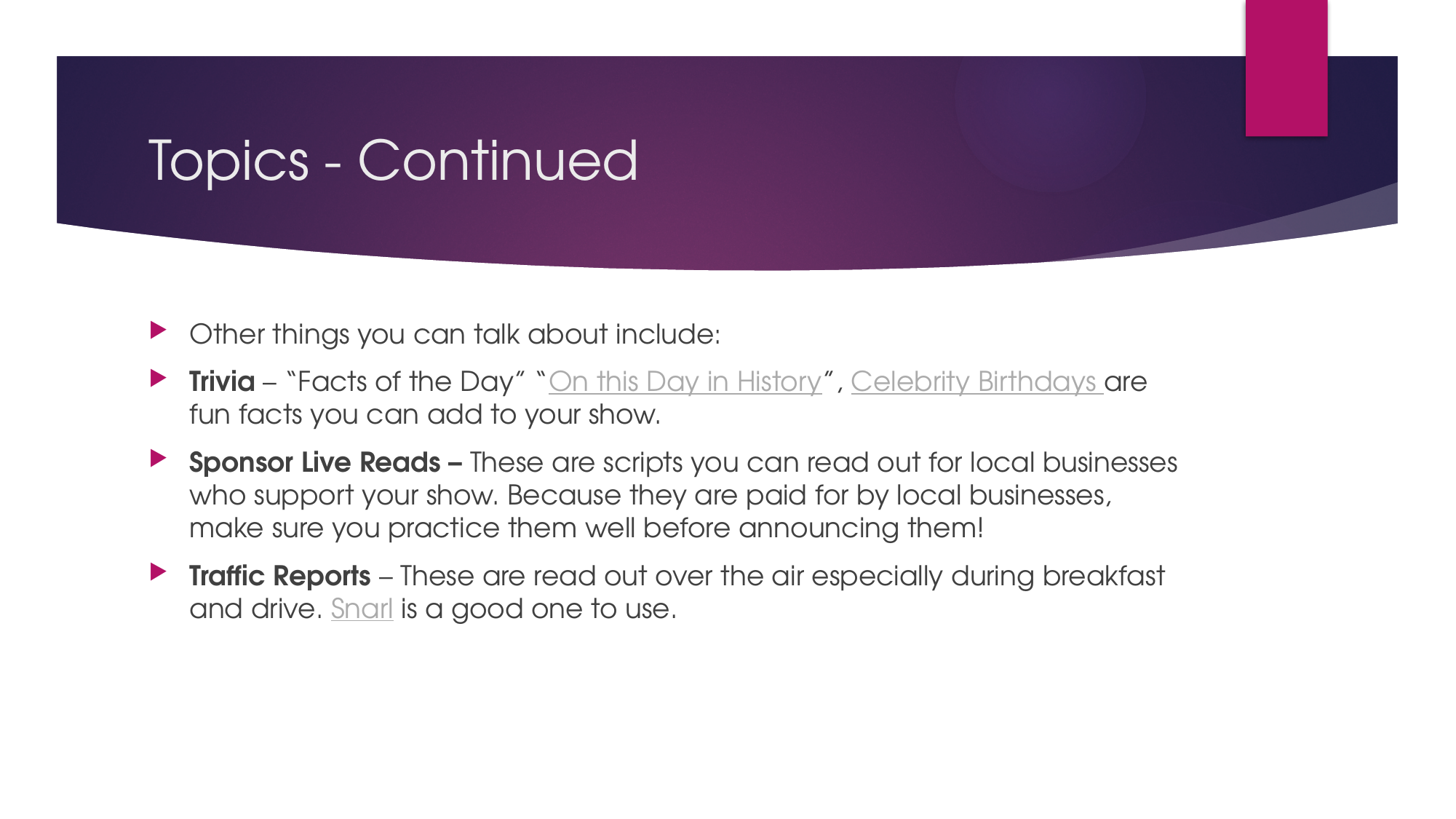

# Topics - Continued
Other things you can talk about include:
Trivia – “Facts of the Day” “On this Day in History”, Celebrity Birthdays are fun facts you can add to your show.
Sponsor Live Reads – These are scripts you can read out for local businesses who support your show. Because they are paid for by local businesses, make sure you practice them well before announcing them!
Traffic Reports – These are read out over the air especially during breakfast and drive. Snarl is a good one to use.